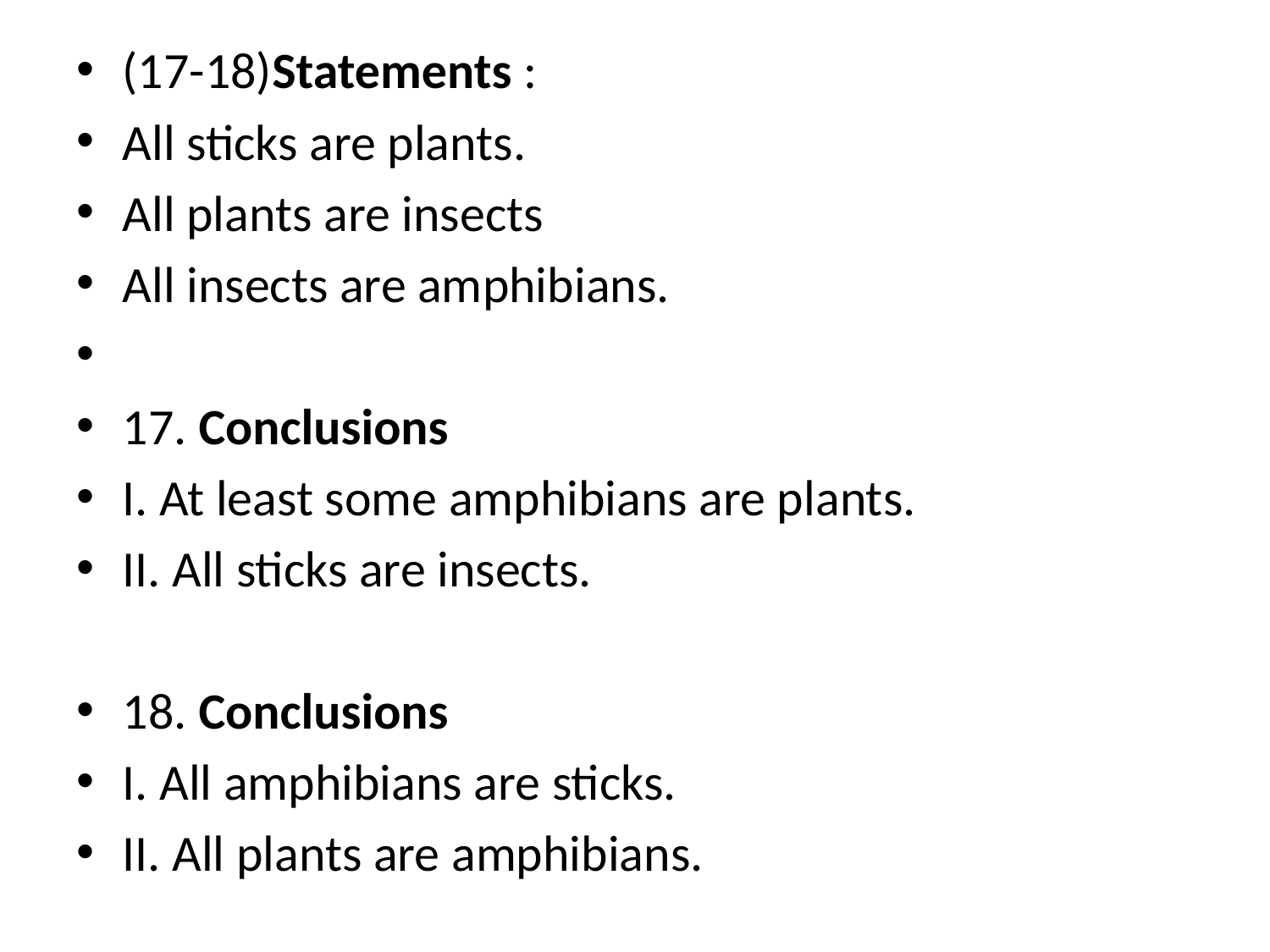

(17-18)Statements :
All sticks are plants.
All plants are insects
All insects are amphibians.

17. Conclusions
I. At least some amphibians are plants.
II. All sticks are insects.

18. Conclusions
I. All amphibians are sticks.
II. All plants are amphibians.